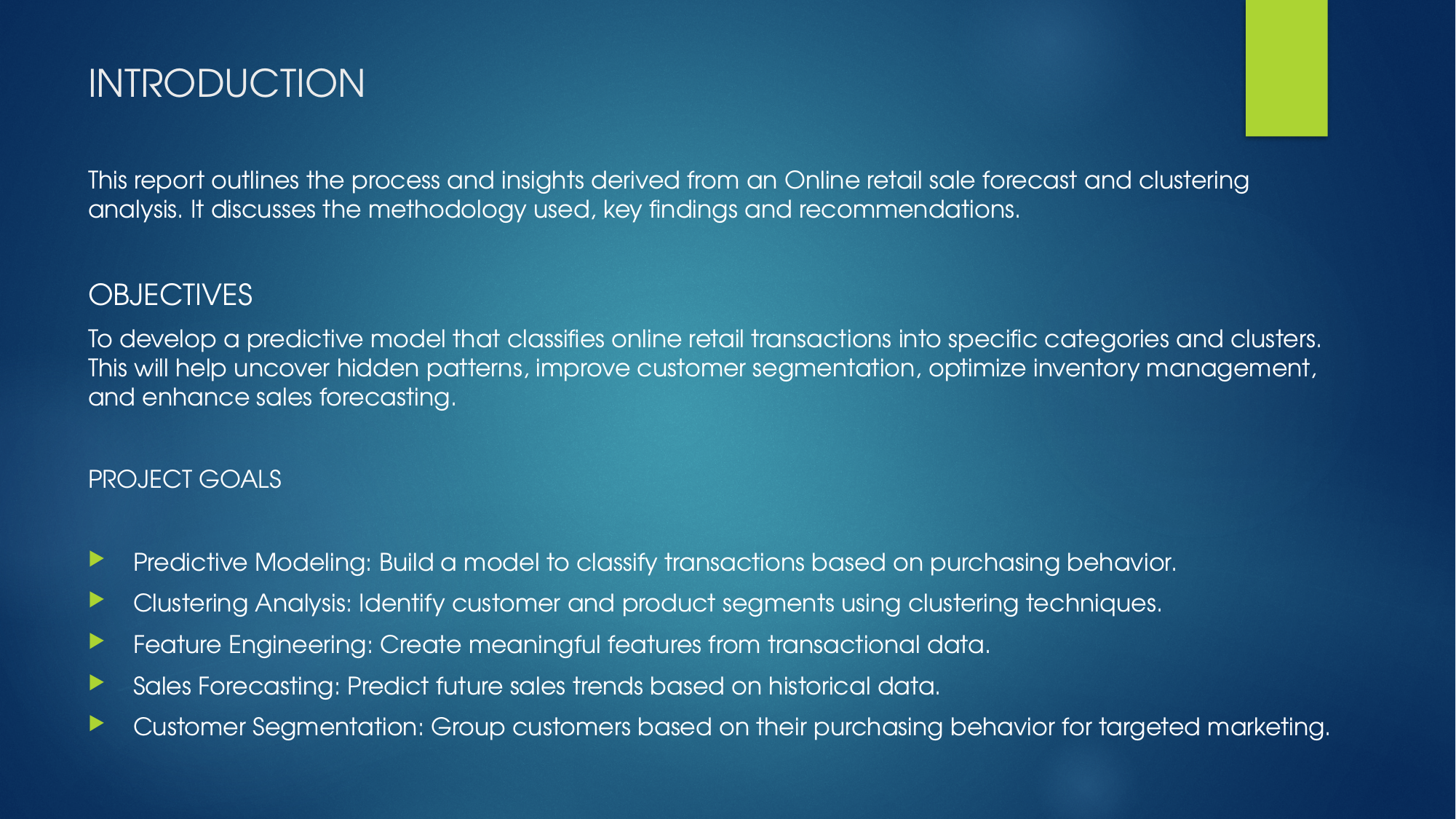

# INTRODUCTION
This report outlines the process and insights derived from an Online retail sale forecast and clustering analysis. It discusses the methodology used, key findings and recommendations.

OBJECTIVES
To develop a predictive model that classifies online retail transactions into specific categories and clusters. This will help uncover hidden patterns, improve customer segmentation, optimize inventory management, and enhance sales forecasting.

PROJECT GOALS

 Predictive Modeling: Build a model to classify transactions based on purchasing behavior.
 Clustering Analysis: Identify customer and product segments using clustering techniques.
 Feature Engineering: Create meaningful features from transactional data.
 Sales Forecasting: Predict future sales trends based on historical data.
 Customer Segmentation: Group customers based on their purchasing behavior for targeted marketing.